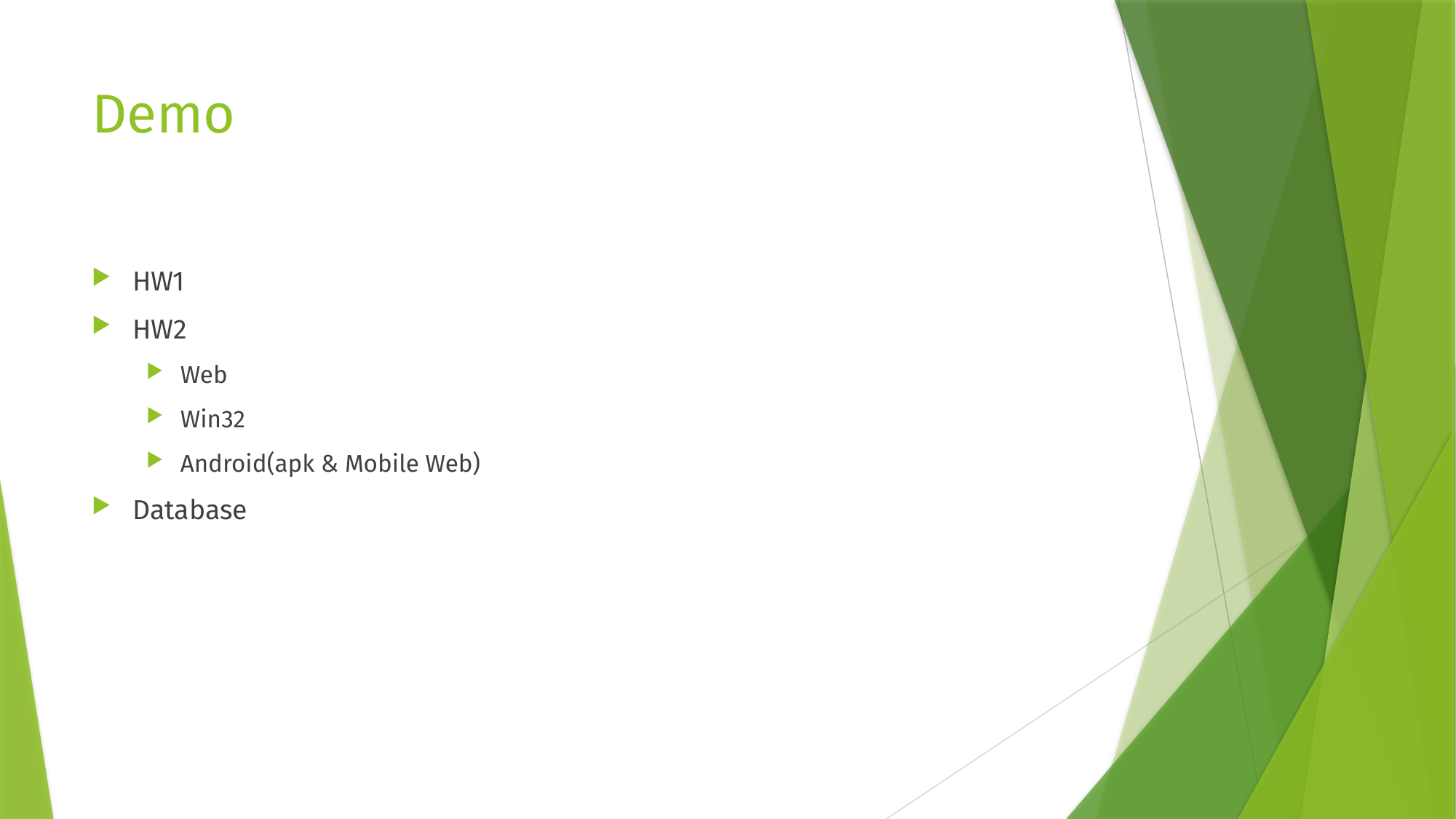

# Demo
HW1
HW2
Web
Win32
Android(apk & Mobile Web)
Database